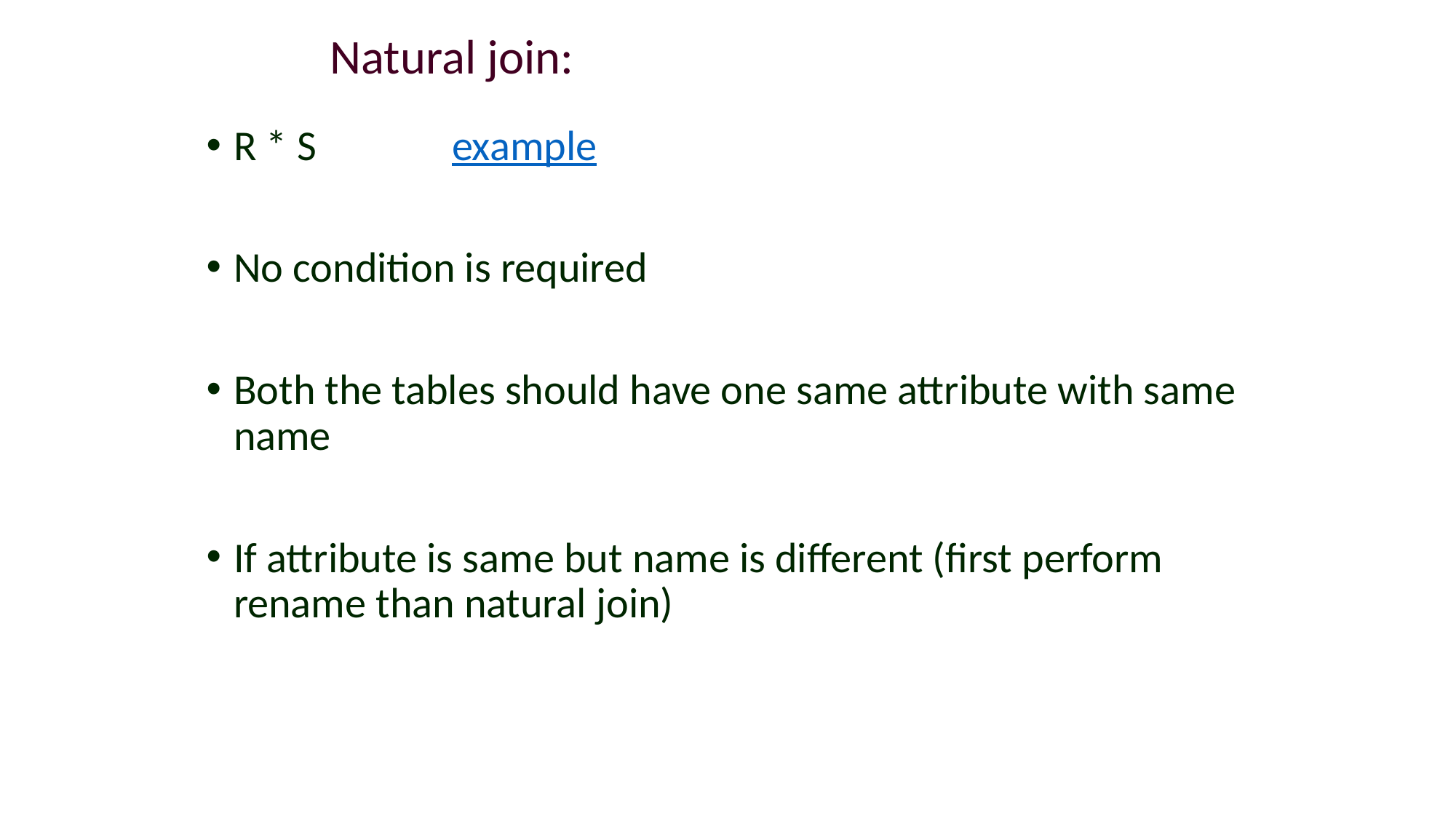

# Natural join:
R * S		example

No condition is required

Both the tables should have one same attribute with same name

If attribute is same but name is different (first perform rename than natural join)